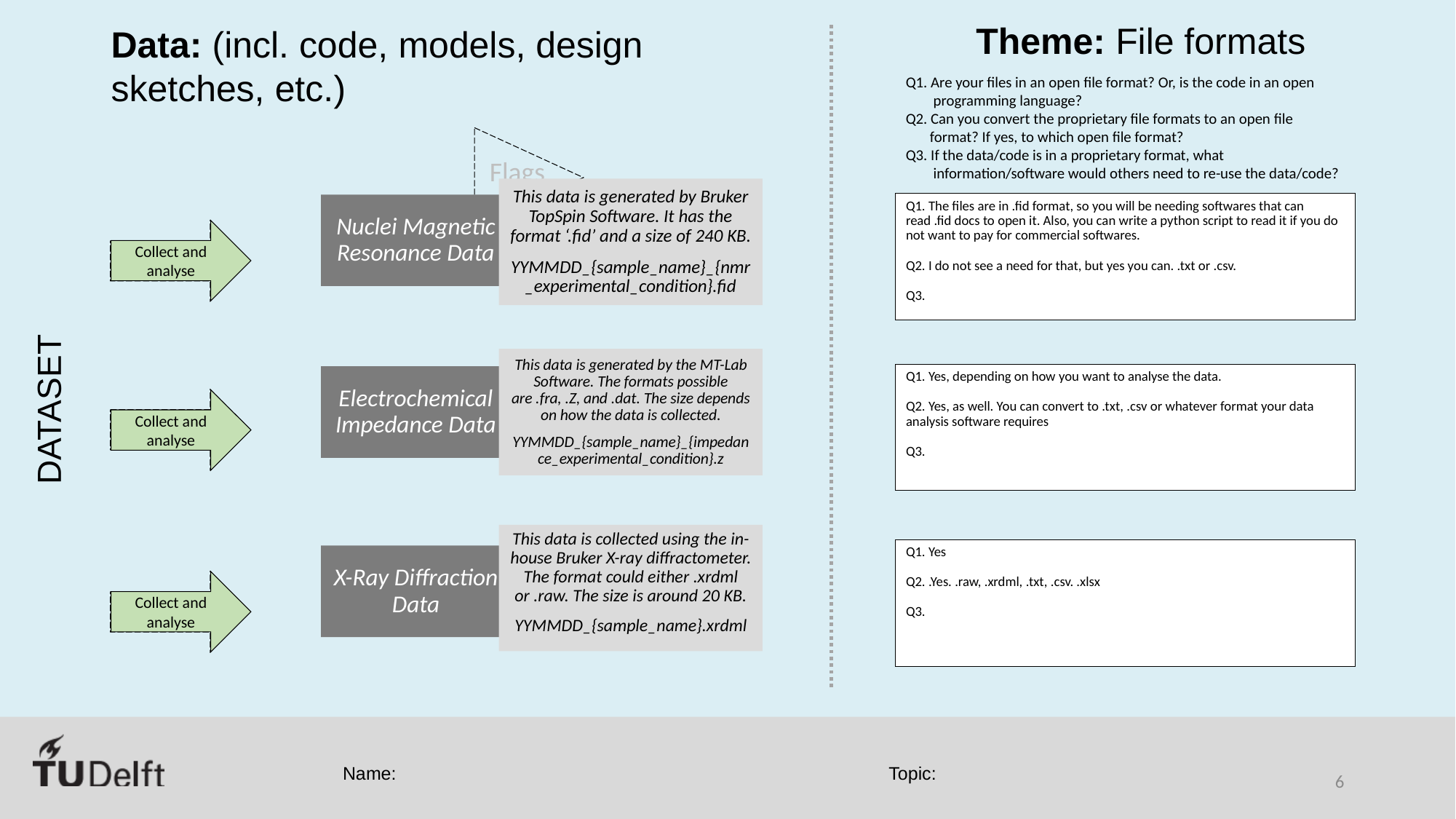

This data is generated by Bruker TopSpin Software. It has the format ‘.fid’ and a size of 240 KB.
YYMMDD_{sample_name}_{nmr_experimental_condition}.fid
Q1. The files are in .fid format, so you will be needing softwares that can read .fid docs to open it. Also, you can write a python script to read it if you do not want to pay for commercial softwares.
Q2. I do not see a need for that, but yes you can. .txt or .csv.
Q3.

Nuclei Magnetic Resonance Data
Collect and analyse
This data is generated by the MT-Lab Software. The formats possible are .fra, .Z, and .dat. The size depends on how the data is collected.
YYMMDD_{sample_name}_{impedance_experimental_condition}.z
Q1. Yes, depending on how you want to analyse the data.
Q2. Yes, as well. You can convert to .txt, .csv or whatever format your data analysis software requires
Q3.

Electrochemical Impedance Data
Collect and analyse
This data is collected using the in-house Bruker X-ray diffractometer. The format could either .xrdml or .raw. The size is around 20 KB.
YYMMDD_{sample_name}.xrdml

Q1. Yes
Q2. .Yes. .raw, .xrdml, .txt, .csv. .xlsx
Q3.

X-Ray Diffraction Data
Collect and analyse
Name:
Topic:
6